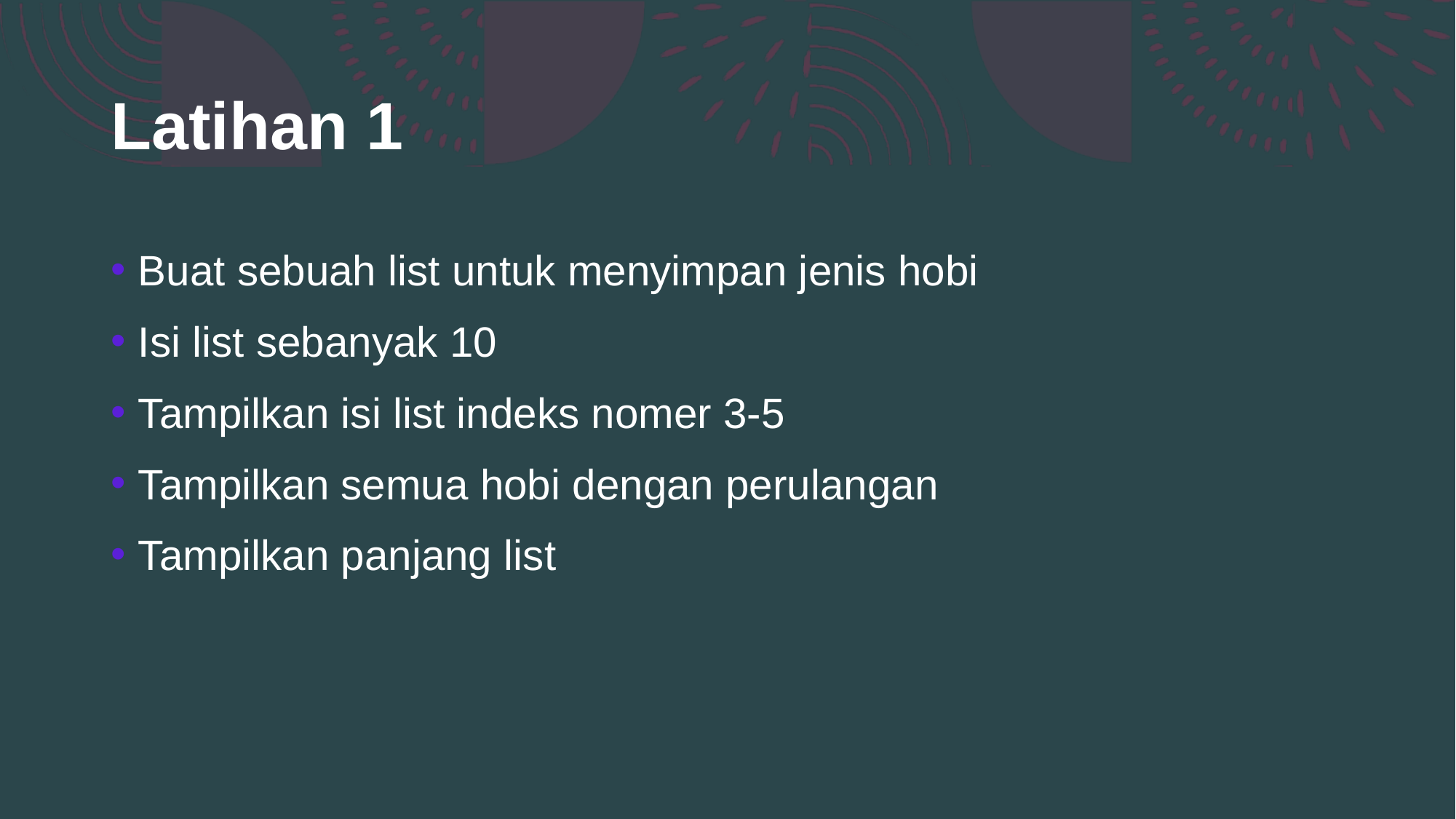

# Latihan 1
Buat sebuah list untuk menyimpan jenis hobi
Isi list sebanyak 10
Tampilkan isi list indeks nomer 3-5
Tampilkan semua hobi dengan perulangan
Tampilkan panjang list